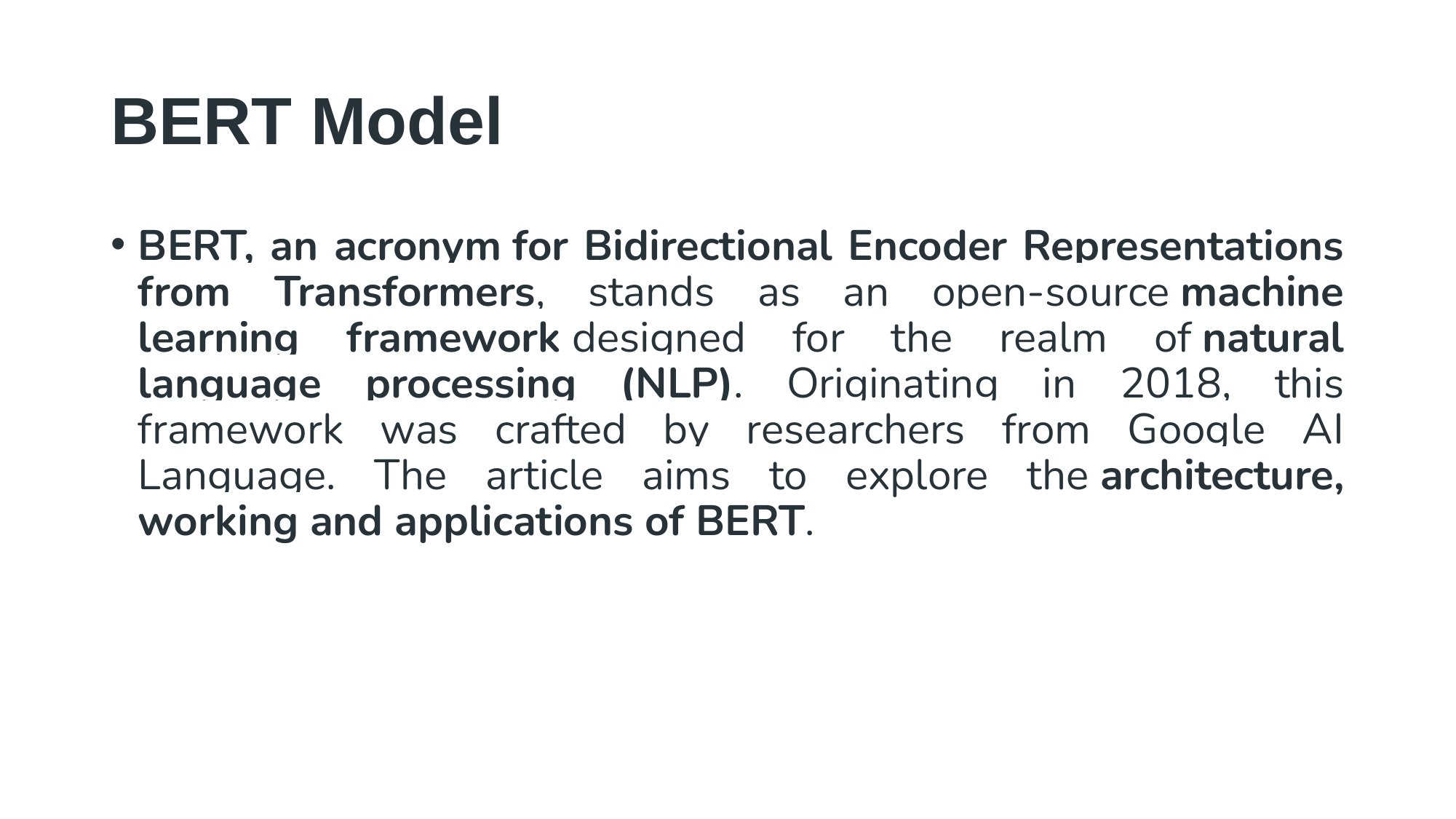

# BERT Model
BERT, an acronym for Bidirectional Encoder Representations from Transformers, stands as an open-source machine learning framework designed for the realm of natural language processing (NLP). Originating in 2018, this framework was crafted by researchers from Google AI Language. The article aims to explore the architecture, working and applications of BERT.